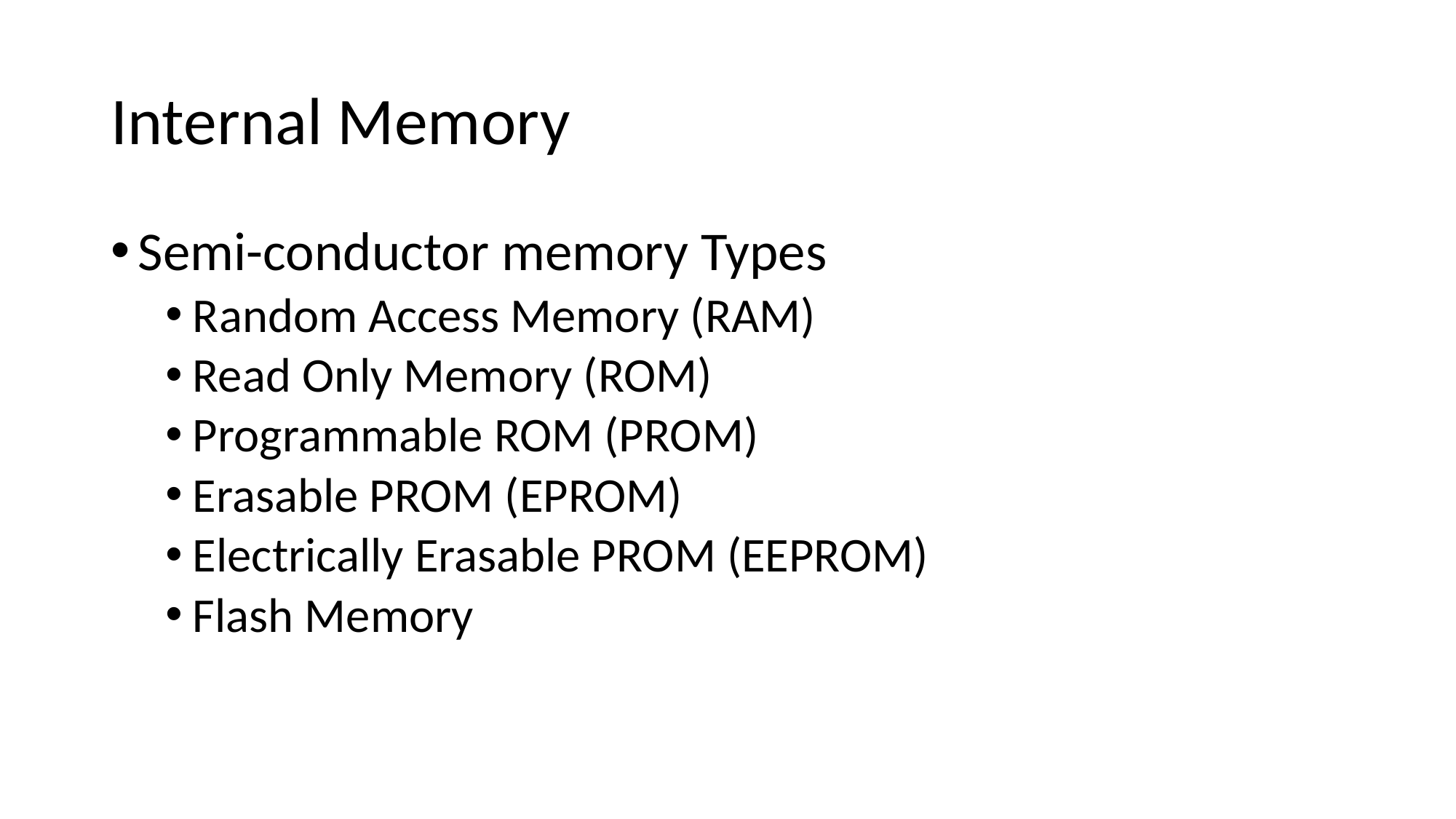

# Internal Memory
Semi-conductor memory Types
Random Access Memory (RAM)
Read Only Memory (ROM)
Programmable ROM (PROM)
Erasable PROM (EPROM)
Electrically Erasable PROM (EEPROM)
Flash Memory